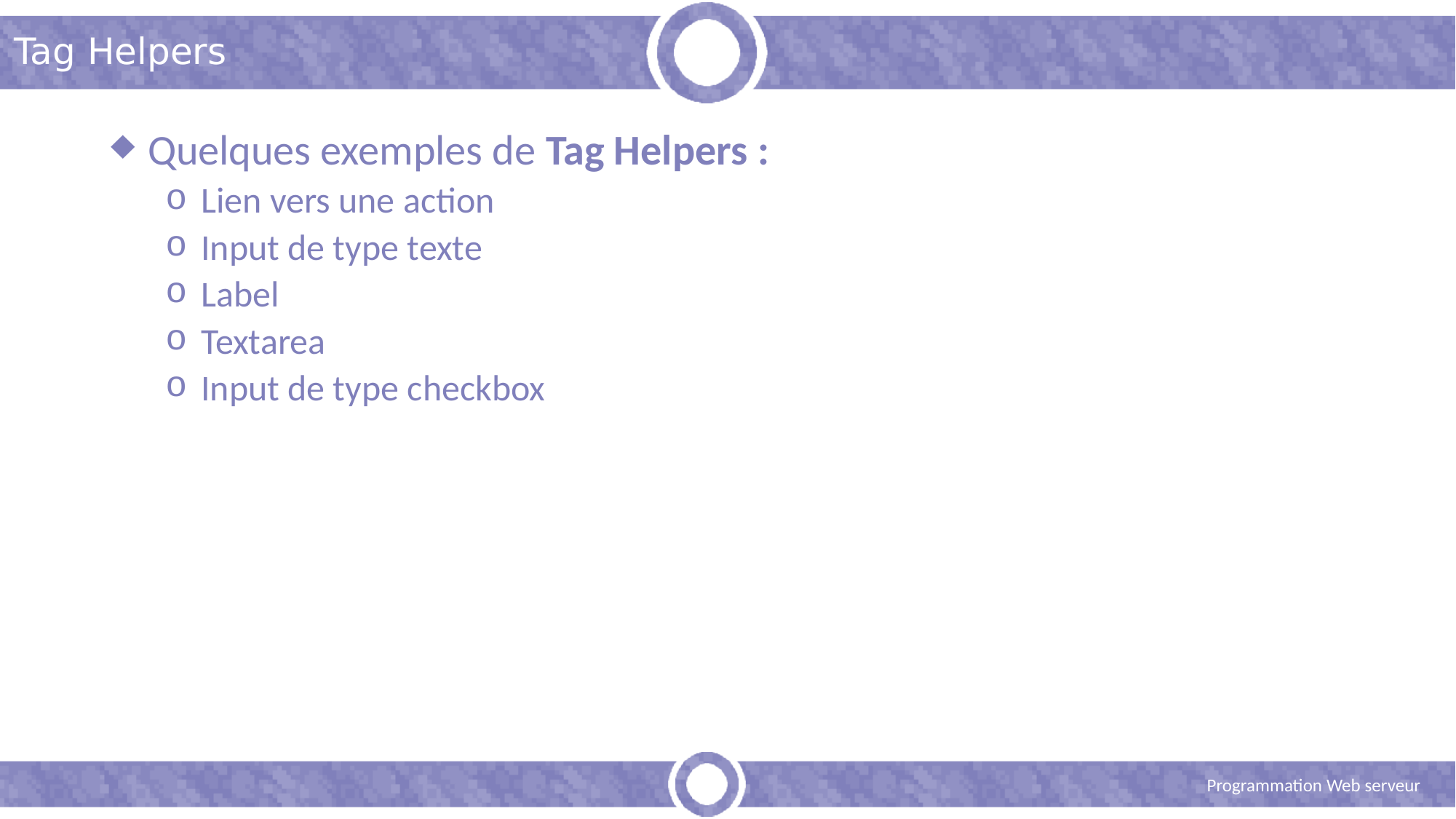

# Tag Helpers
 Quelques exemples de Tag Helpers :
 Lien vers une action
 Input de type texte
 Label
 Textarea
 Input de type checkbox